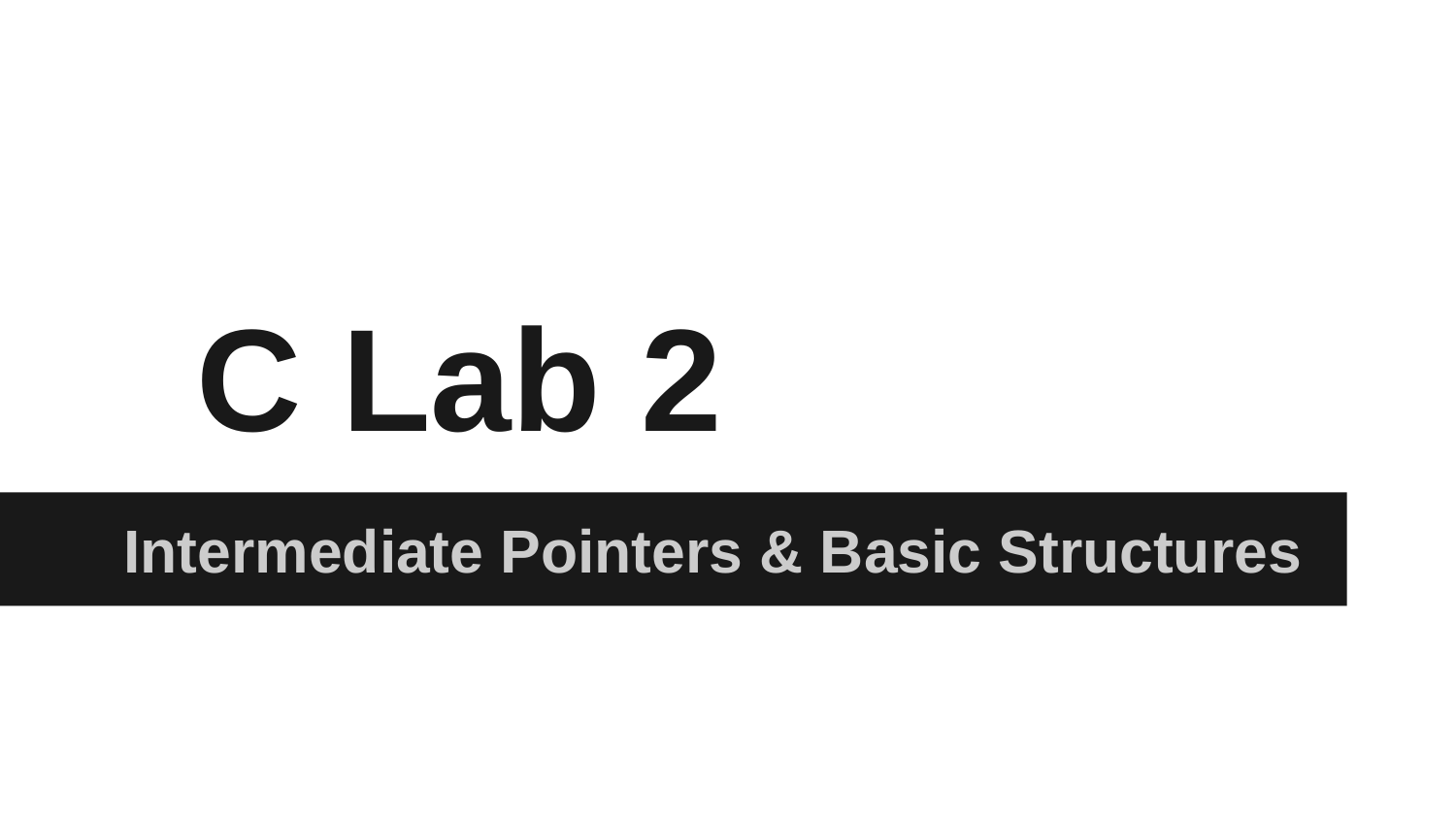

# C Lab 2
Intermediate Pointers & Basic Structures